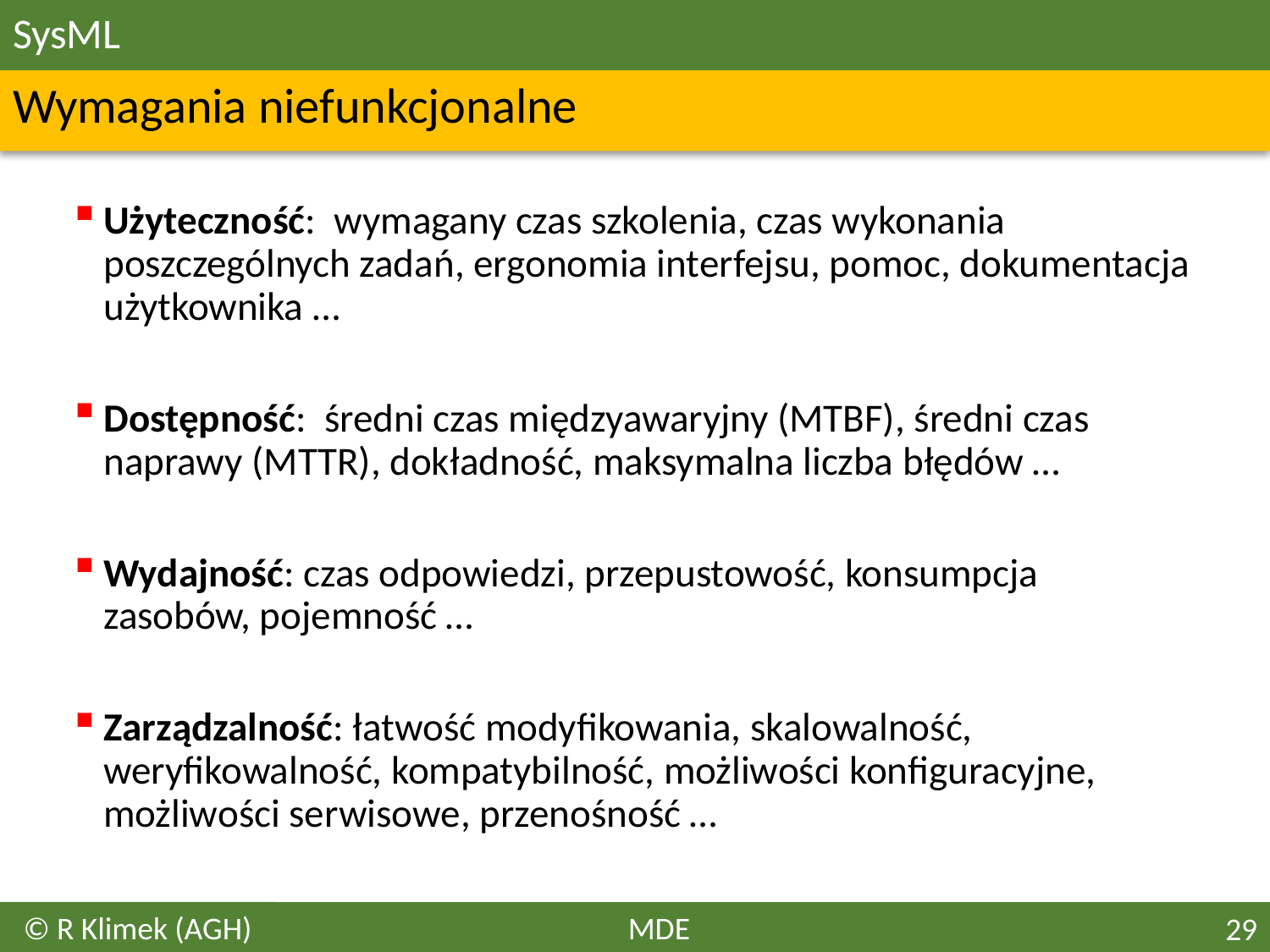

# SysML
Wymagania niefunkcjonalne
Użyteczność:  wymagany czas szkolenia, czas wykonania poszczególnych zadań, ergonomia interfejsu, pomoc, dokumentacja użytkownika …

Dostępność:  średni czas międzyawaryjny (MTBF), średni czas naprawy (MTTR), dokładność, maksymalna liczba błędów …

Wydajność: czas odpowiedzi, przepustowość, konsumpcja zasobów, pojemność …

Zarządzalność: łatwość modyfikowania, skalowalność, weryfikowalność, kompatybilność, możliwości konfiguracyjne, możliwości serwisowe, przenośność …

© R Klimek (AGH)
MDE
29